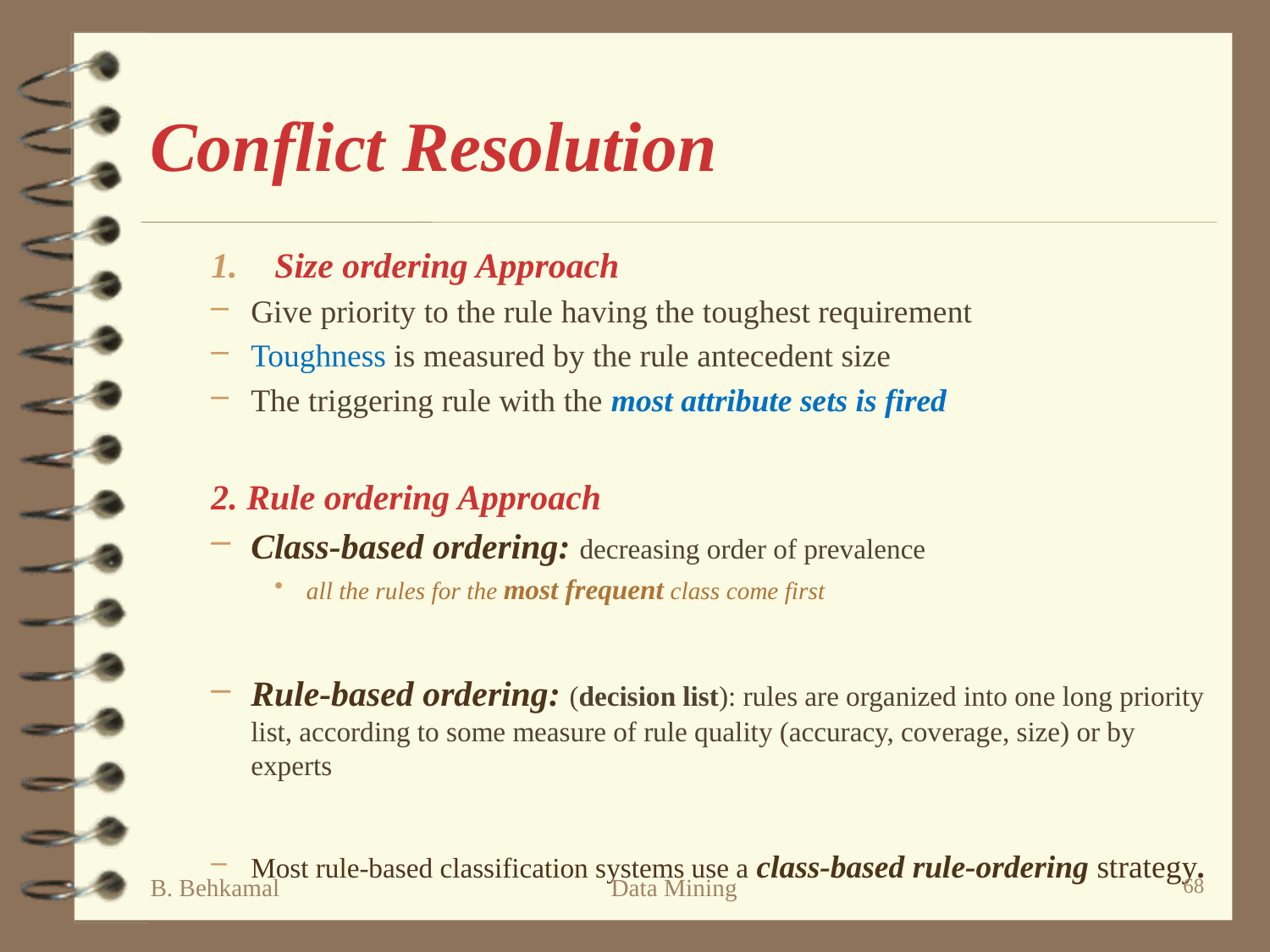

# Conflict Resolution
Size ordering Approach
Give priority to the rule having the toughest requirement
Toughness is measured by the rule antecedent size
The triggering rule with the most attribute sets is fired

2. Rule ordering Approach
Class-based ordering: decreasing order of prevalence
all the rules for the most frequent class come first

Rule-based ordering: (decision list): rules are organized into one long priority list, according to some measure of rule quality (accuracy, coverage, size) or by experts

Most rule-based classification systems use a class-based rule-ordering strategy.
B. Behkamal
Data Mining
68